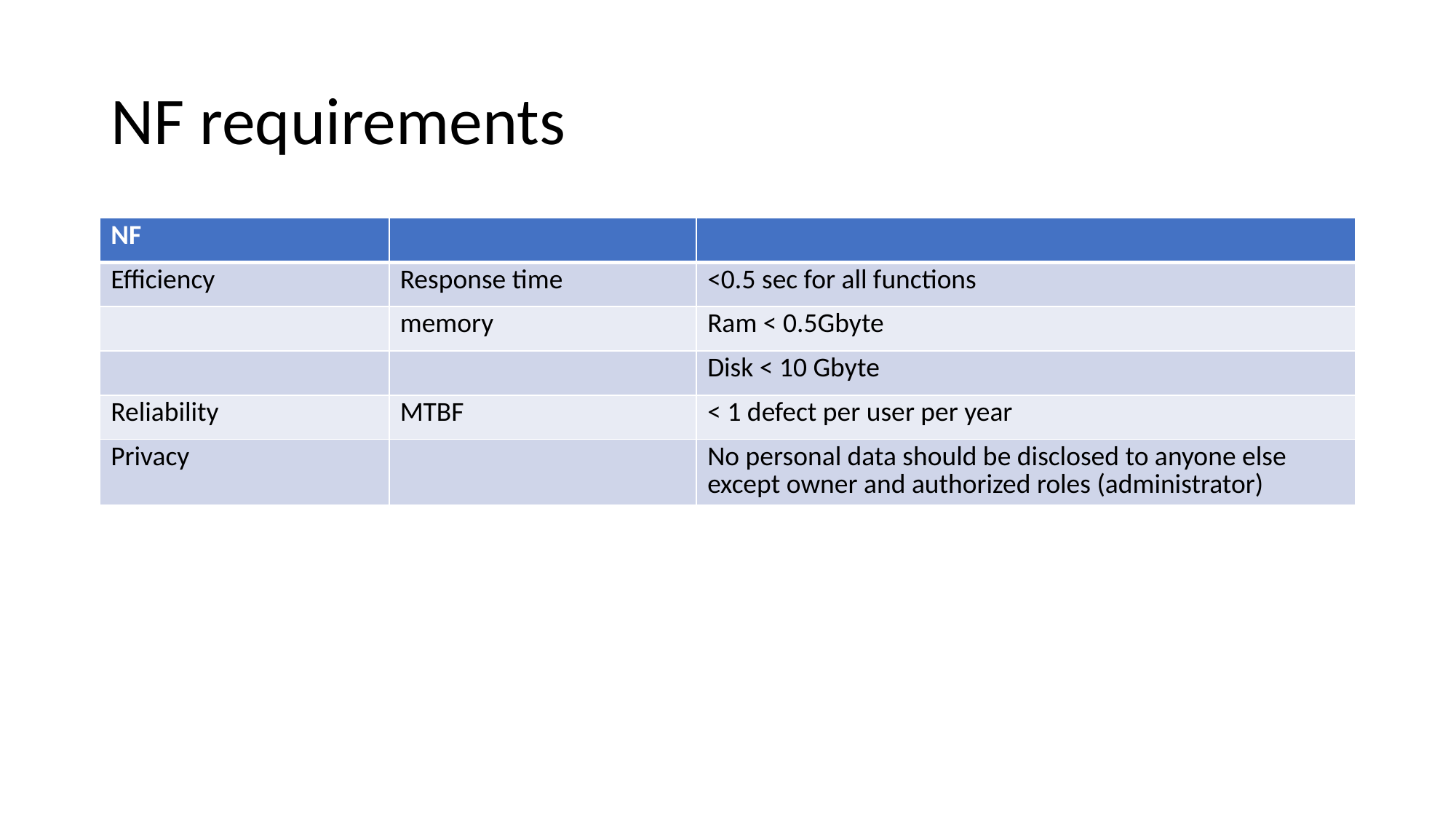

# NF requirements
| NF |  |  |
| --- | --- | --- |
| Efficiency | Response time | <0.5 sec for all functions |
|  | memory | Ram < 0.5Gbyte |
|  |  | Disk < 10 Gbyte |
| Reliability | MTBF | < 1 defect per user per year |
| Privacy |  | No personal data should be disclosed to anyone else except owner and authorized roles (administrator) |